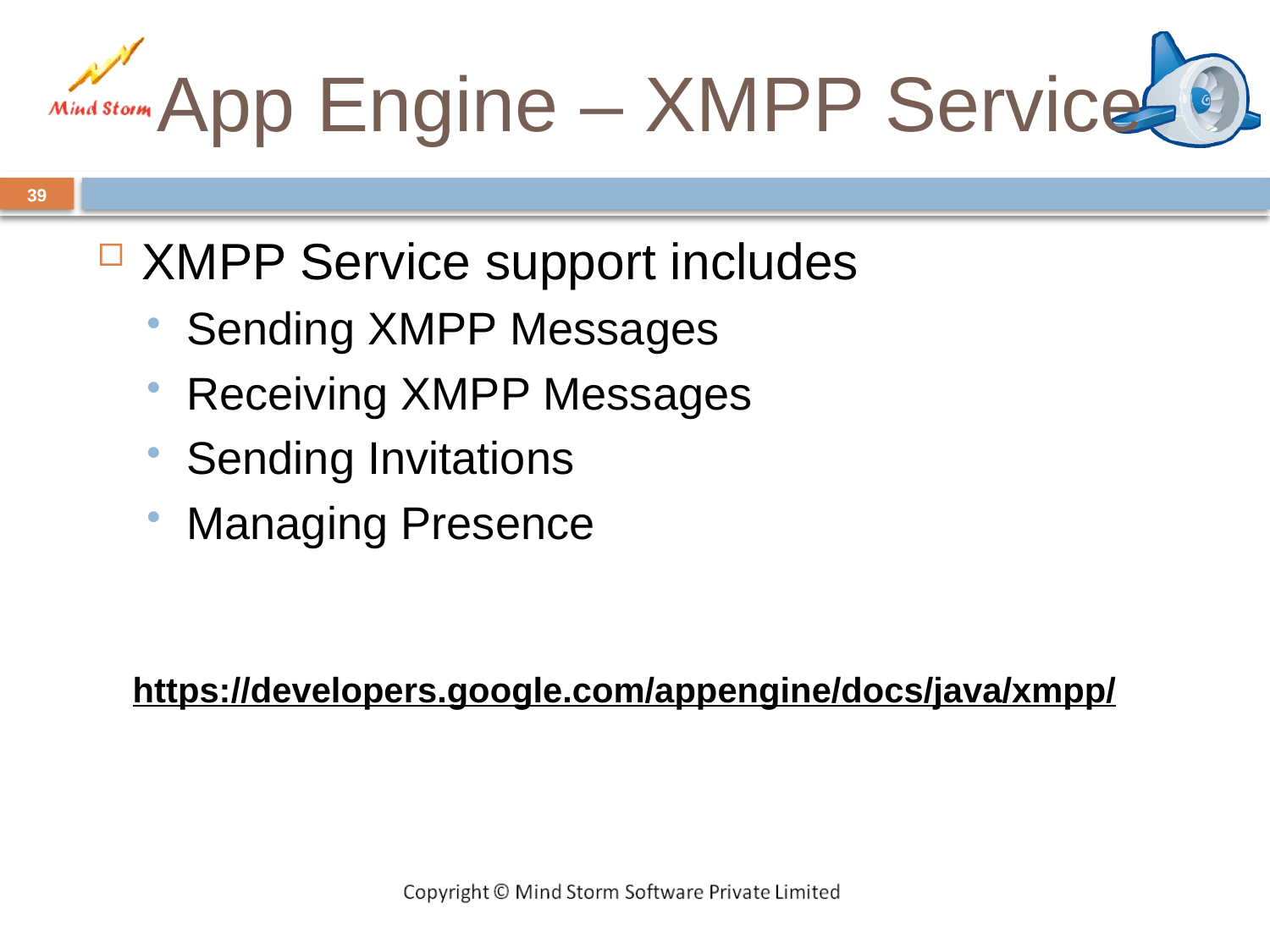

# App Engine – XMPP Service
39
XMPP Service support includes
Sending XMPP Messages
Receiving XMPP Messages
Sending Invitations
Managing Presence
https://developers.google.com/appengine/docs/java/xmpp/